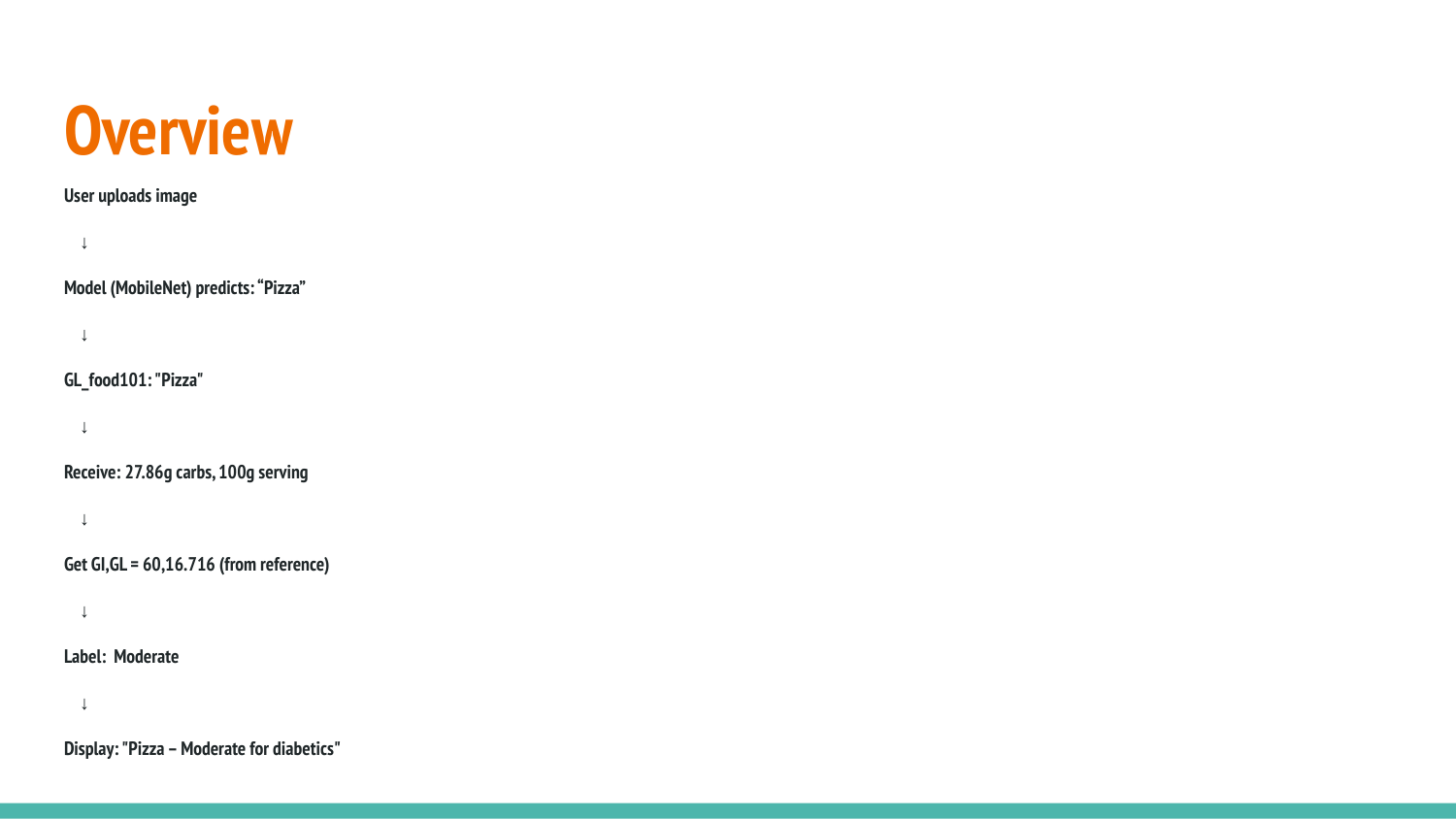

# Overview
User uploads image
    ↓
Model (MobileNet) predicts: “Pizza”
    ↓
GL_food101: "Pizza"
    ↓
Receive: 27.86g carbs, 100g serving
    ↓
Get GI,GL = 60,16.716 (from reference)
    ↓
Label:  Moderate
    ↓
Display: "Pizza – Moderate for diabetics"